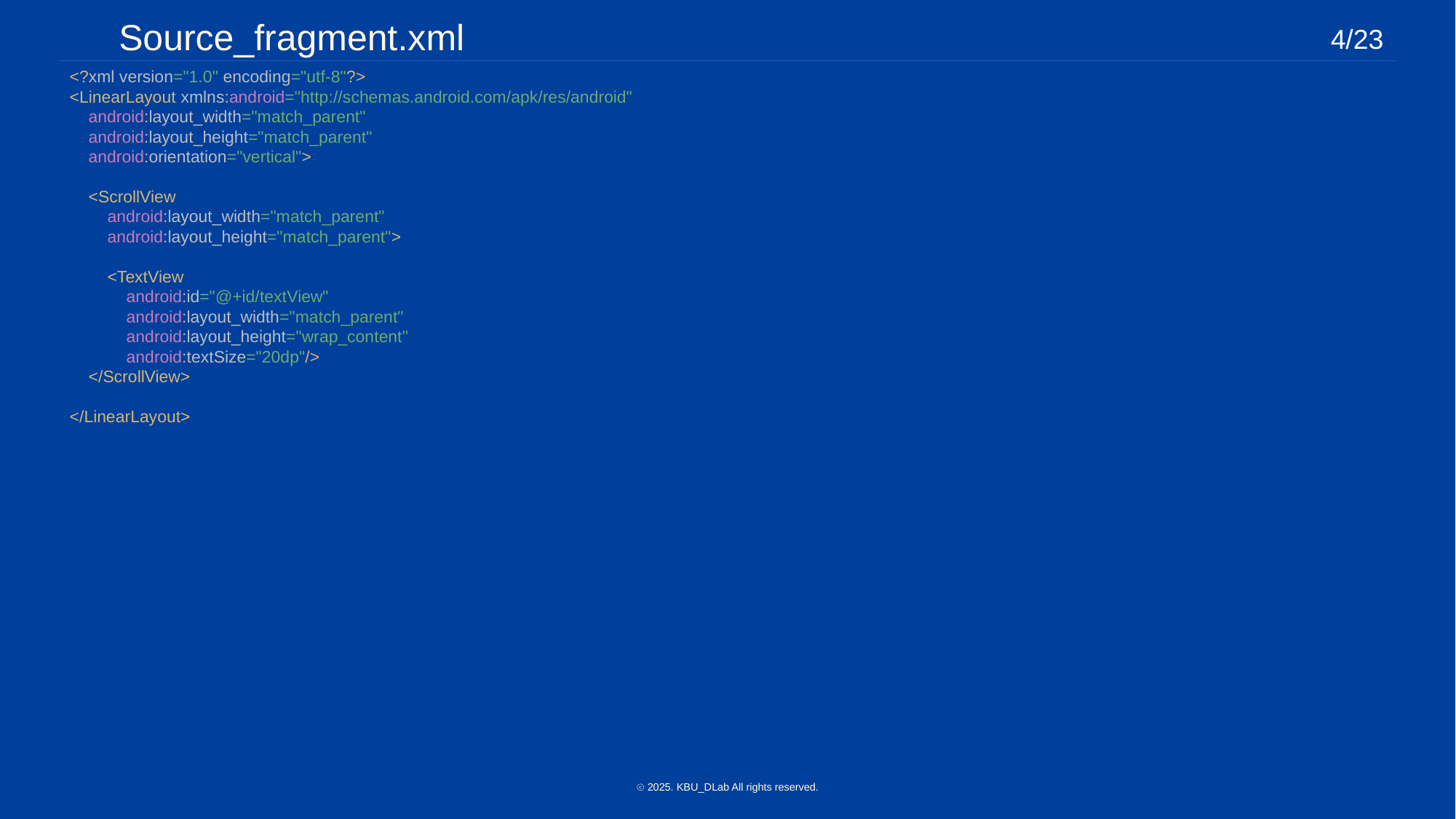

Source_fragment.xml
4/23
<?xml version="1.0" encoding="utf-8"?>
<LinearLayout xmlns:android="http://schemas.android.com/apk/res/android"
    android:layout_width="match_parent"
    android:layout_height="match_parent"
    android:orientation="vertical">
    <ScrollView
        android:layout_width="match_parent"
        android:layout_height="match_parent">
        <TextView
            android:id="@+id/textView"
            android:layout_width="match_parent"
            android:layout_height="wrap_content"
            android:textSize="20dp"/>
    </ScrollView>
</LinearLayout>